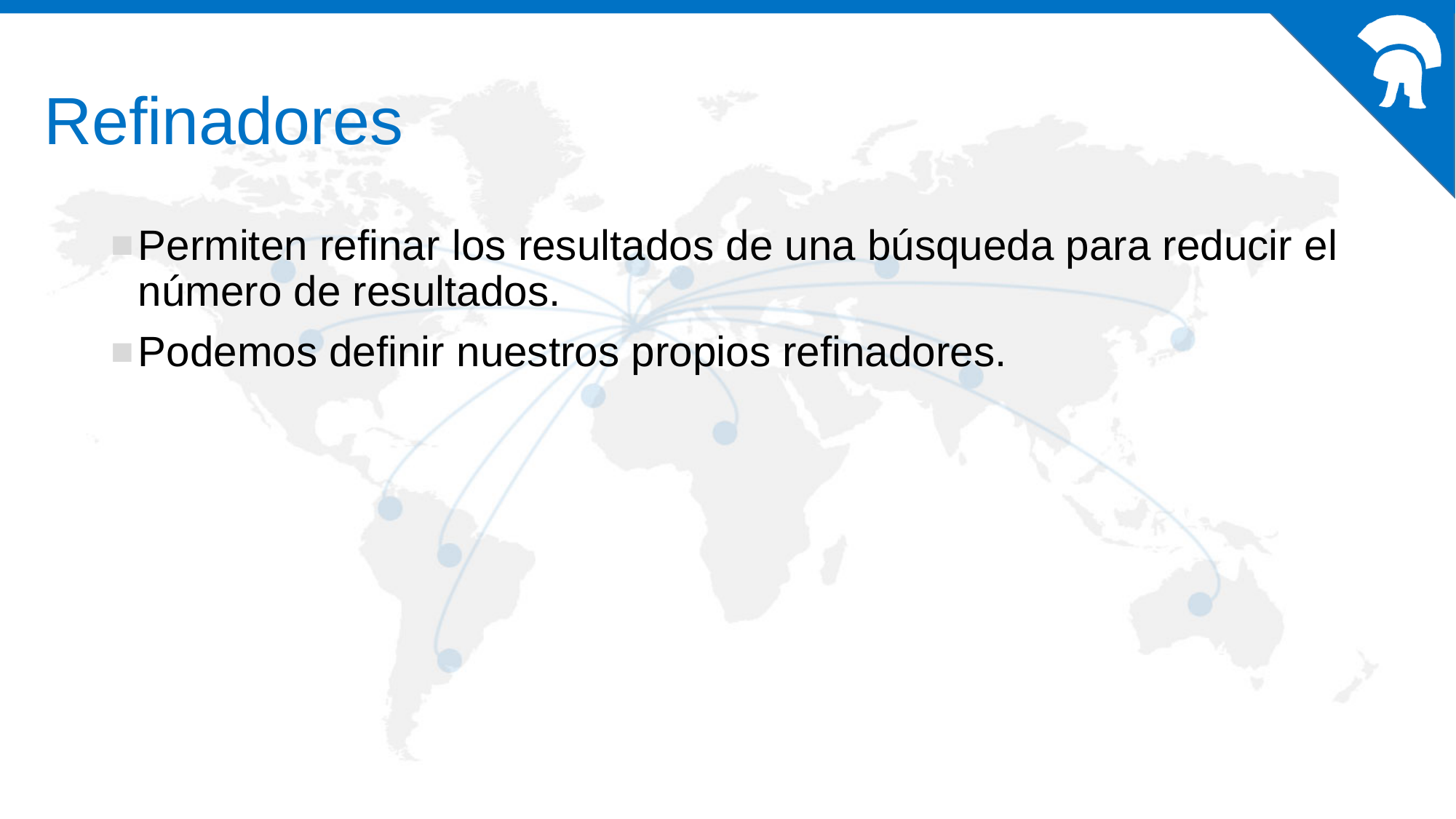

# Refinadores
Permiten refinar los resultados de una búsqueda para reducir el número de resultados.
Podemos definir nuestros propios refinadores.